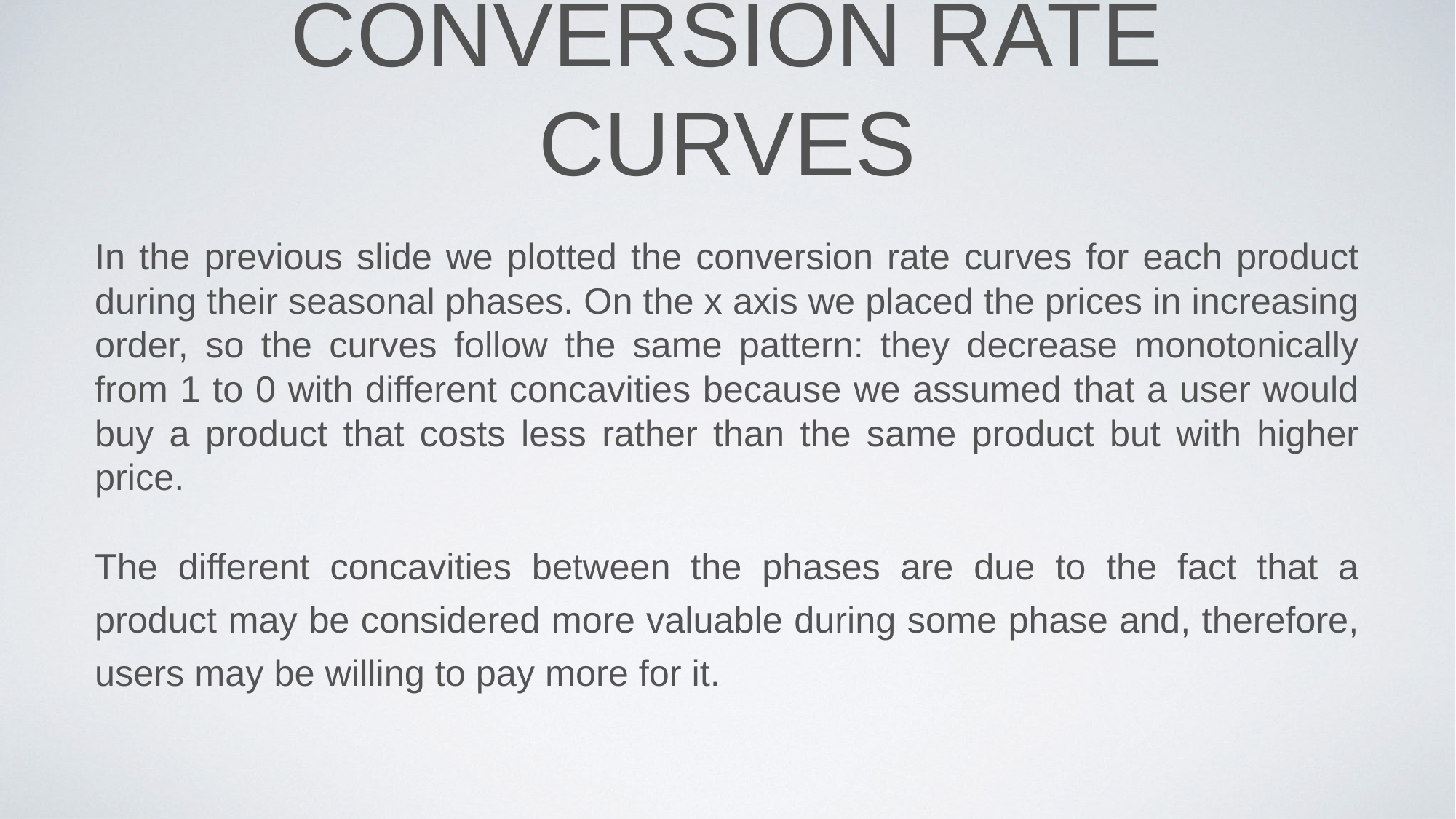

# Conversion rate curves
In the previous slide we plotted the conversion rate curves for each product during their seasonal phases. On the x axis we placed the prices in increasing order, so the curves follow the same pattern: they decrease monotonically from 1 to 0 with different concavities because we assumed that a user would buy a product that costs less rather than the same product but with higher price.
The different concavities between the phases are due to the fact that a product may be considered more valuable during some phase and, therefore, users may be willing to pay more for it.